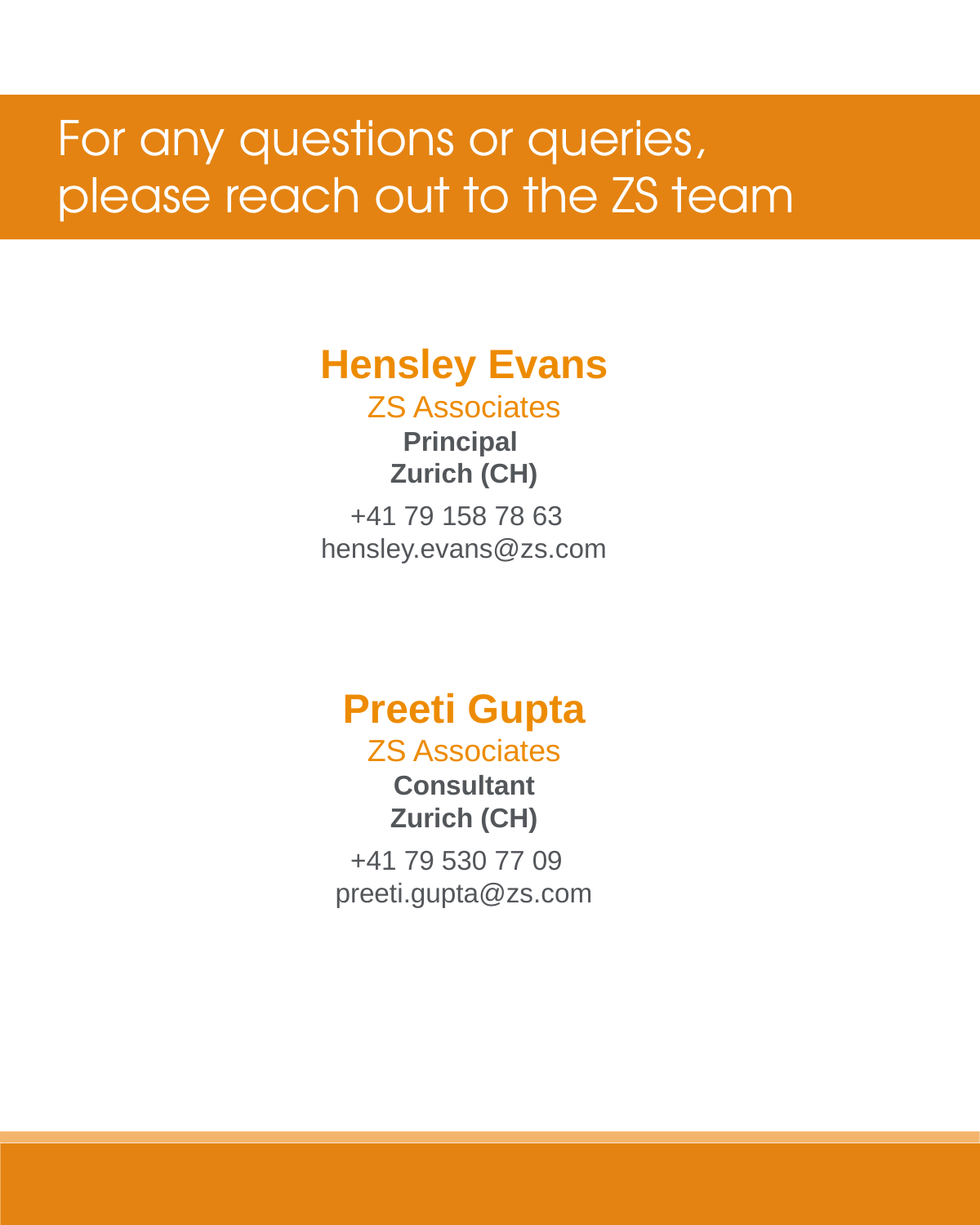

For any questions or queries, please reach out to the ZS team
Hensley Evans
ZS Associates
Principal
Zurich (CH)
+41 79 158 78 63
hensley.evans@zs.com
Preeti Gupta
ZS Associates
Consultant
Zurich (CH)
+41 79 530 77 09
preeti.gupta@zs.com